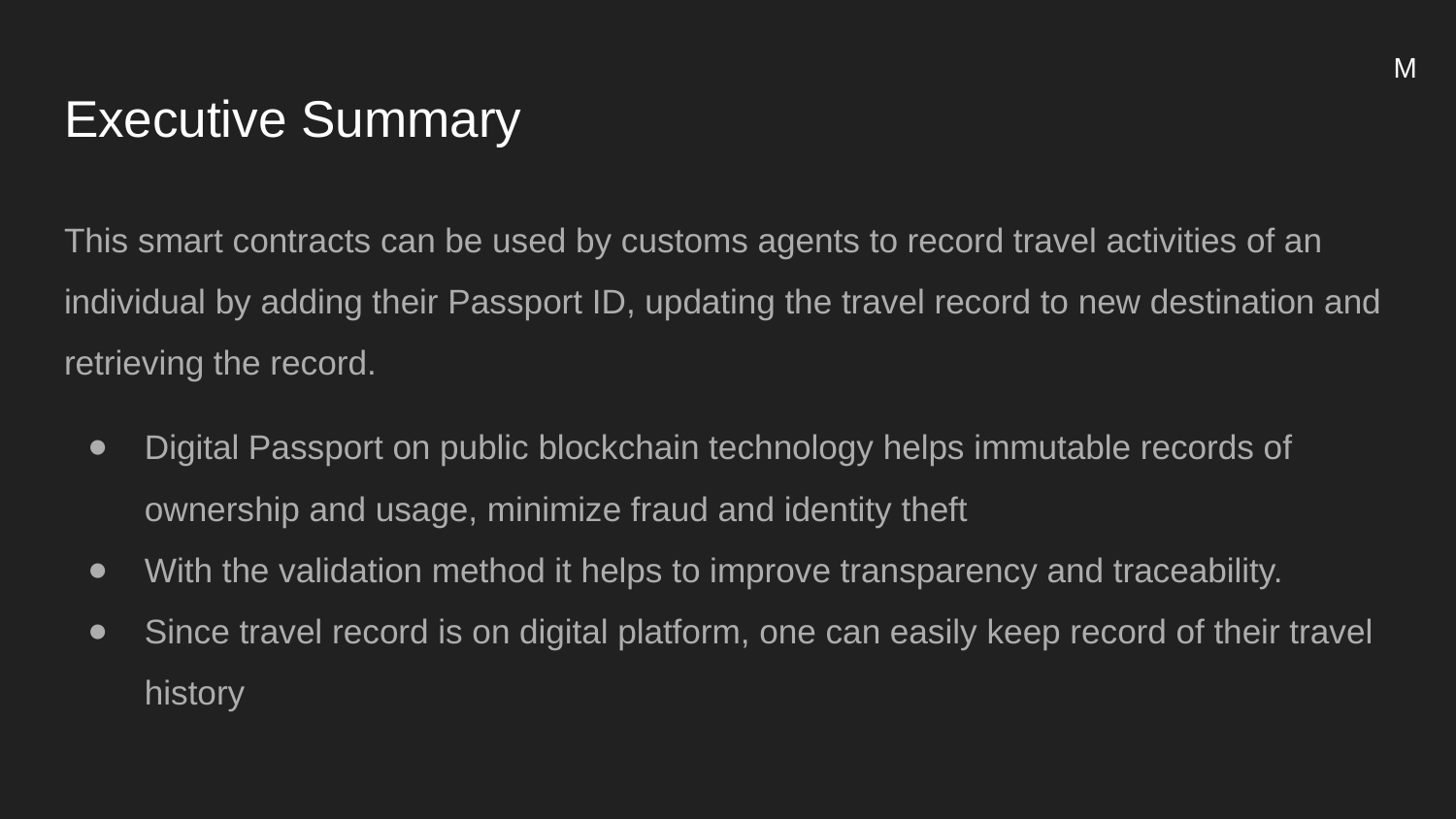

M
# Executive Summary
This smart contracts can be used by customs agents to record travel activities of an individual by adding their Passport ID, updating the travel record to new destination and retrieving the record.
Digital Passport on public blockchain technology helps immutable records of ownership and usage, minimize fraud and identity theft
With the validation method it helps to improve transparency and traceability.
Since travel record is on digital platform, one can easily keep record of their travel history